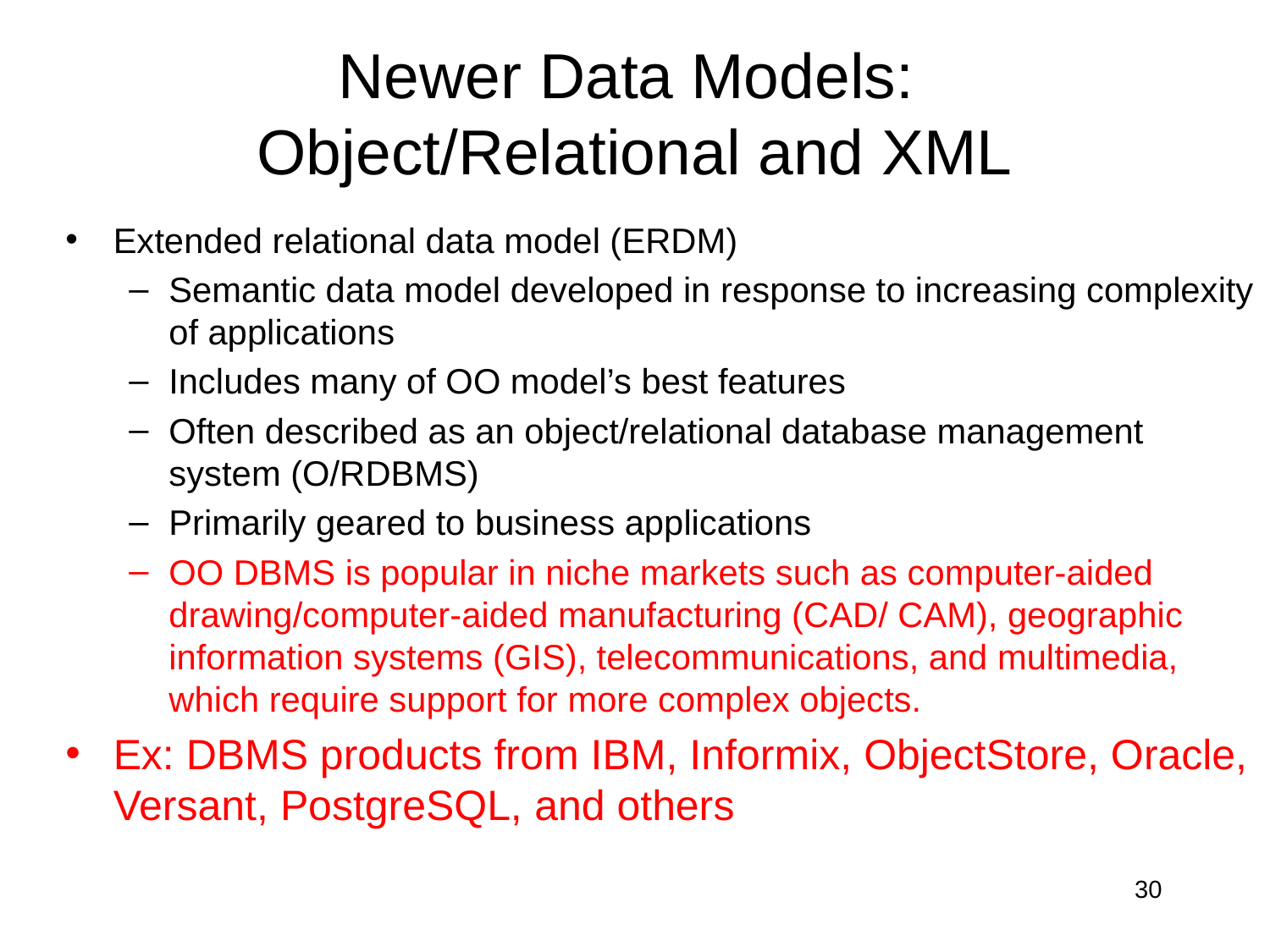

# Newer Data Models: Object/Relational and XML
Extended relational data model (ERDM)
Semantic data model developed in response to increasing complexity of applications
Includes many of OO model’s best features
Often described as an object/relational database management system (O/RDBMS)
Primarily geared to business applications
OO DBMS is popular in niche markets such as computer-aided drawing/computer-aided manufacturing (CAD/ CAM), geographic information systems (GIS), telecommunications, and multimedia, which require support for more complex objects.
Ex: DBMS products from IBM, Informix, ObjectStore, Oracle, Versant, PostgreSQL, and others